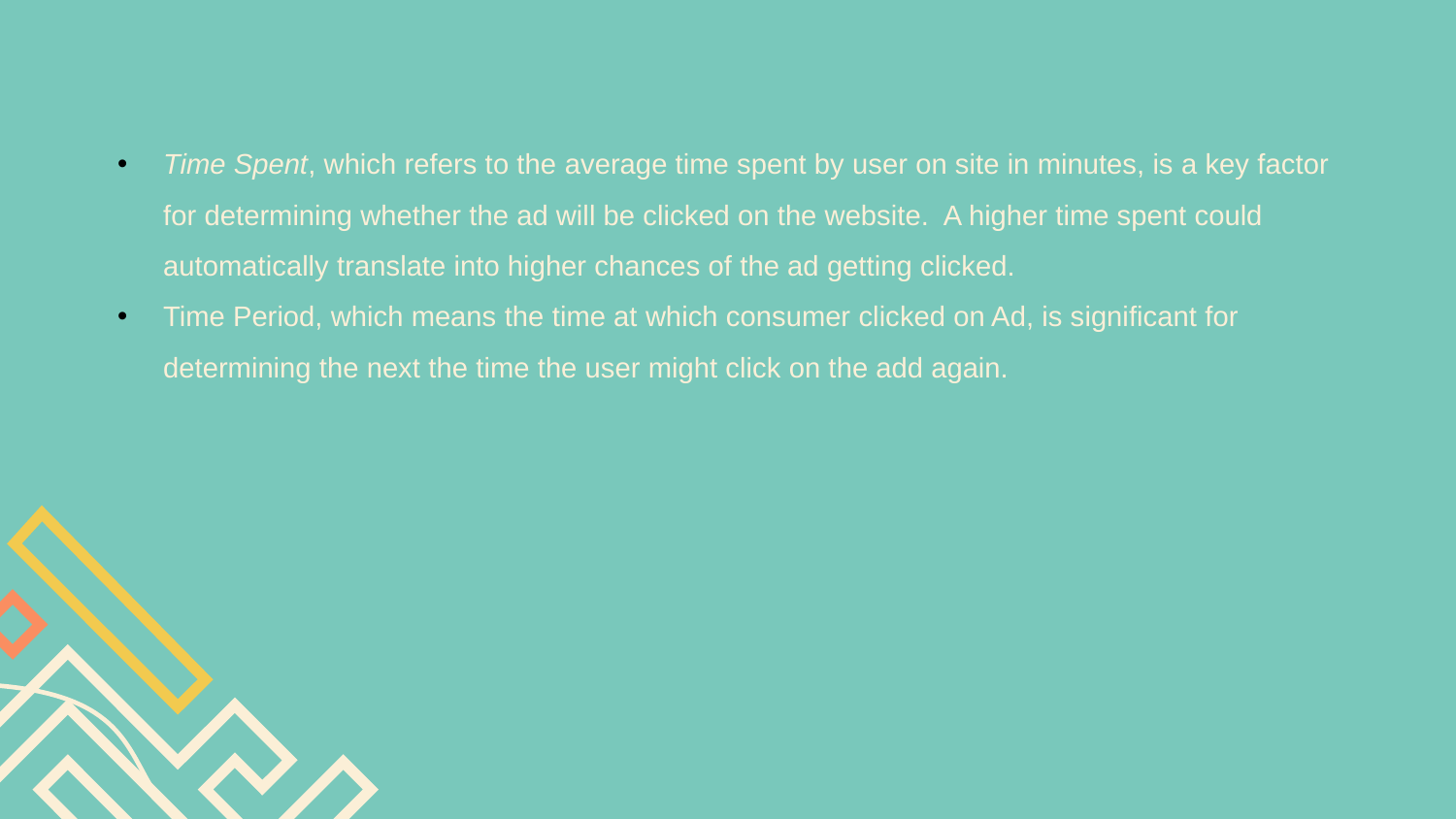

Time Spent, which refers to the average time spent by user on site in minutes, is a key factor for determining whether the ad will be clicked on the website.  A higher time spent could automatically translate into higher chances of the ad getting clicked.
Time Period, which means the time at which consumer clicked on Ad, is significant for determining the next the time the user might click on the add again.